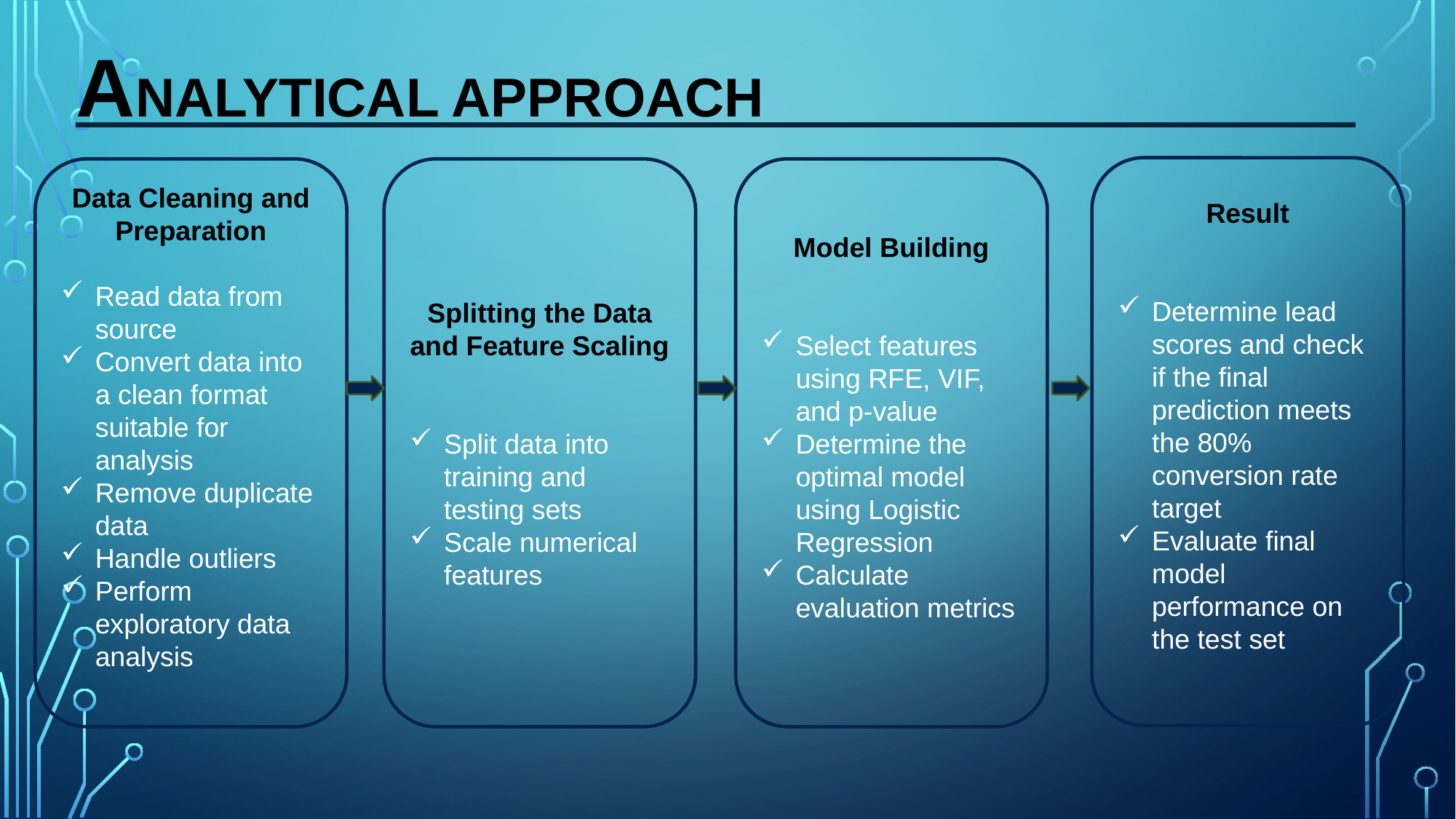

# Analytical Approach
Result

Determine lead scores and check if the final prediction meets the 80% conversion rate target
Evaluate final model performance on the test set

Data Cleaning and Preparation

Read data from source
Convert data into a clean format suitable for analysis
Remove duplicate data
Handle outliers
Perform exploratory data analysis

Splitting the Data and Feature Scaling

Split data into training and testing sets
Scale numerical features
Model Building

Select features using RFE, VIF, and p-value
Determine the optimal model using Logistic Regression
Calculate evaluation metrics